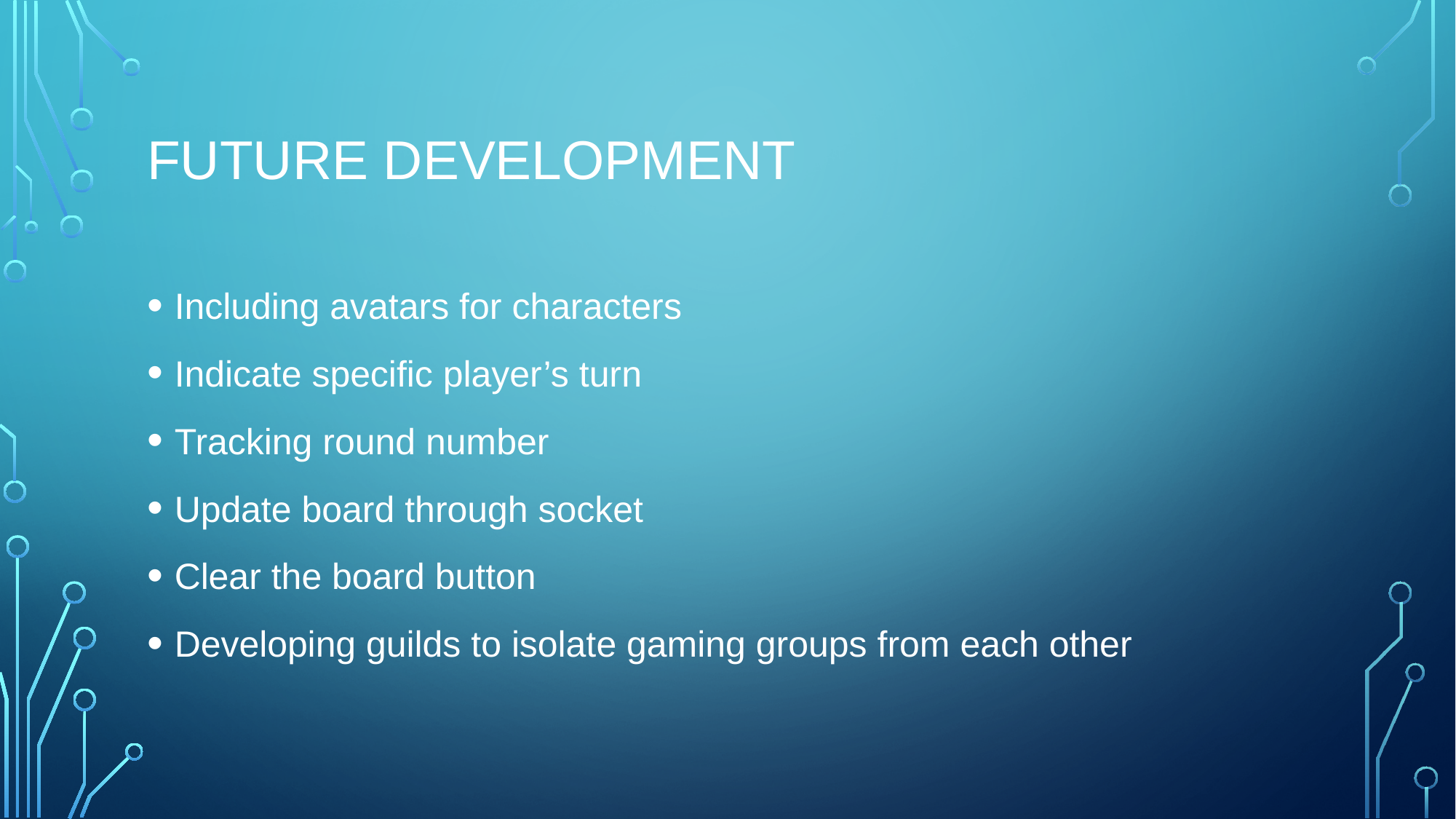

# Future development
Including avatars for characters
Indicate specific player’s turn
Tracking round number
Update board through socket
Clear the board button
Developing guilds to isolate gaming groups from each other